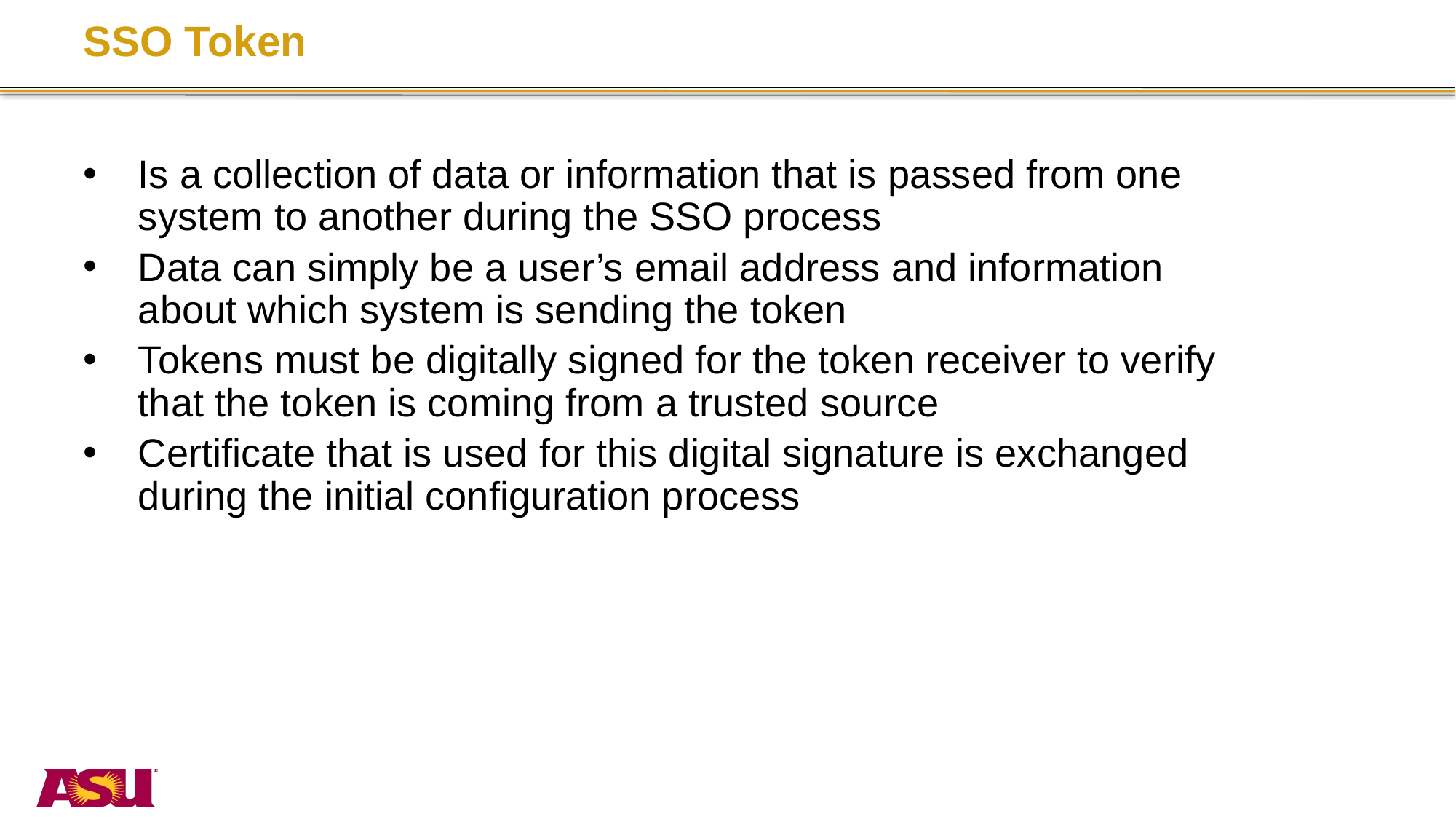

SSO Token
Is a collection of data or information that is passed from one system to another during the SSO process
Data can simply be a user’s email address and information about which system is sending the token
Tokens must be digitally signed for the token receiver to verify that the token is coming from a trusted source
Certificate that is used for this digital signature is exchanged during the initial configuration process